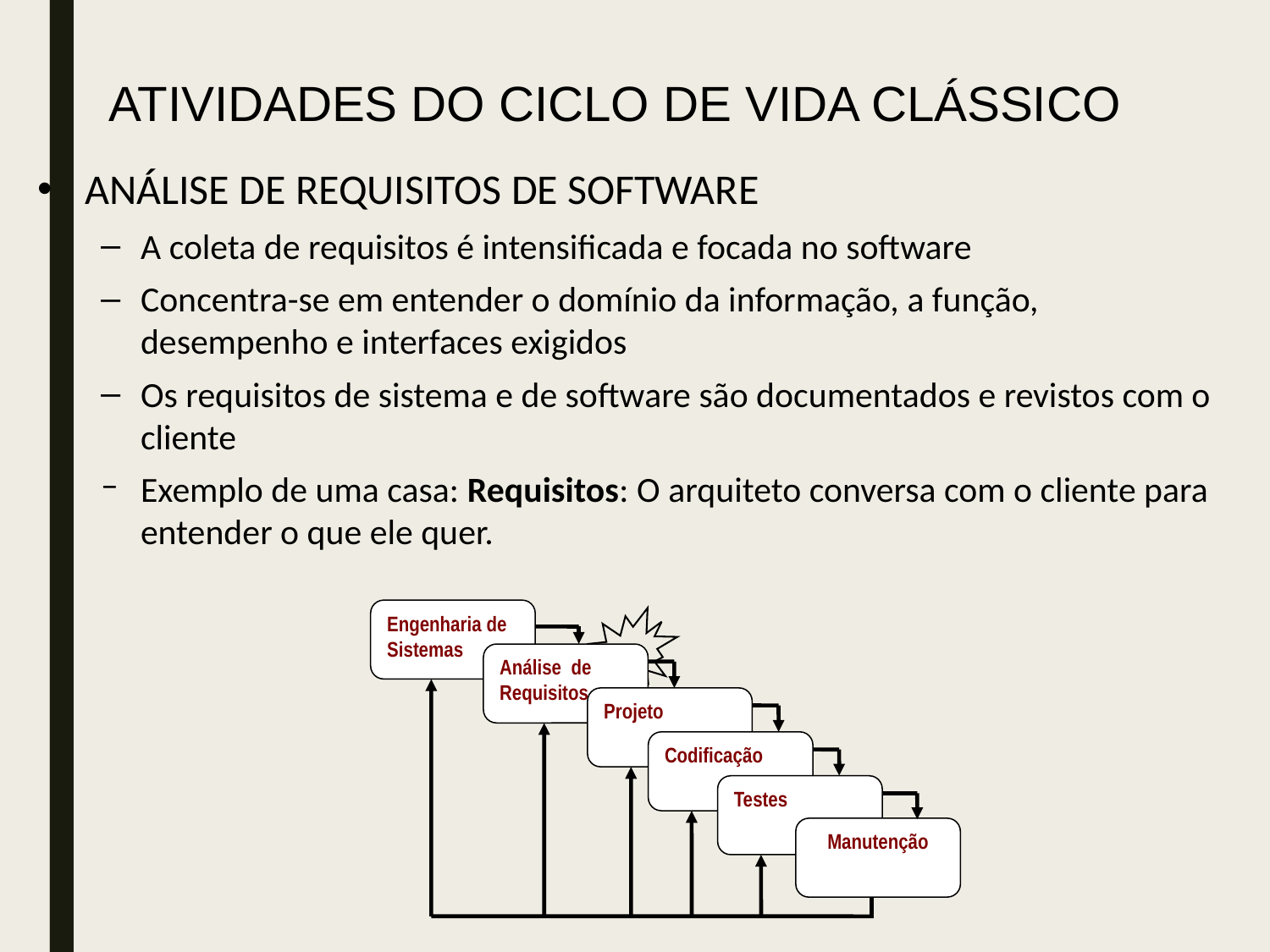

ATIVIDADES DO CICLO DE VIDA CLÁSSICO
ANÁLISE DE REQUISITOS DE SOFTWARE
A coleta de requisitos é intensificada e focada no software
Concentra-se em entender o domínio da informação, a função, desempenho e interfaces exigidos
Os requisitos de sistema e de software são documentados e revistos com o cliente
Exemplo de uma casa: Requisitos: O arquiteto conversa com o cliente para entender o que ele quer.

Engenharia de Sistemas
Análise  de Requisitos
Projeto
Codificação
Testes
Manutenção